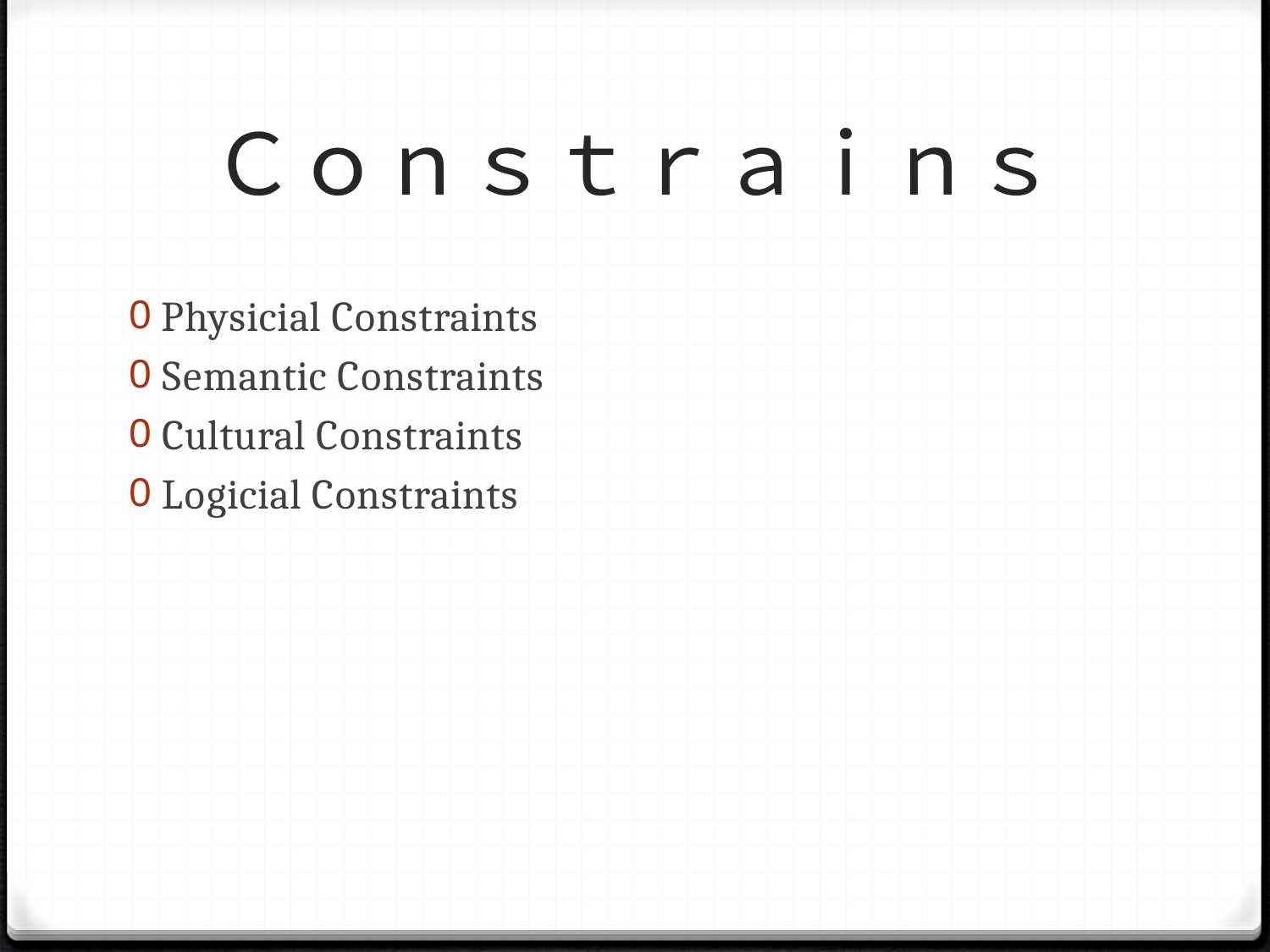

# Ｃｏｎｓｔｒａｉｎｓ
Physicial Constraints
Semantic Constraints
Cultural Constraints
Logicial Constraints